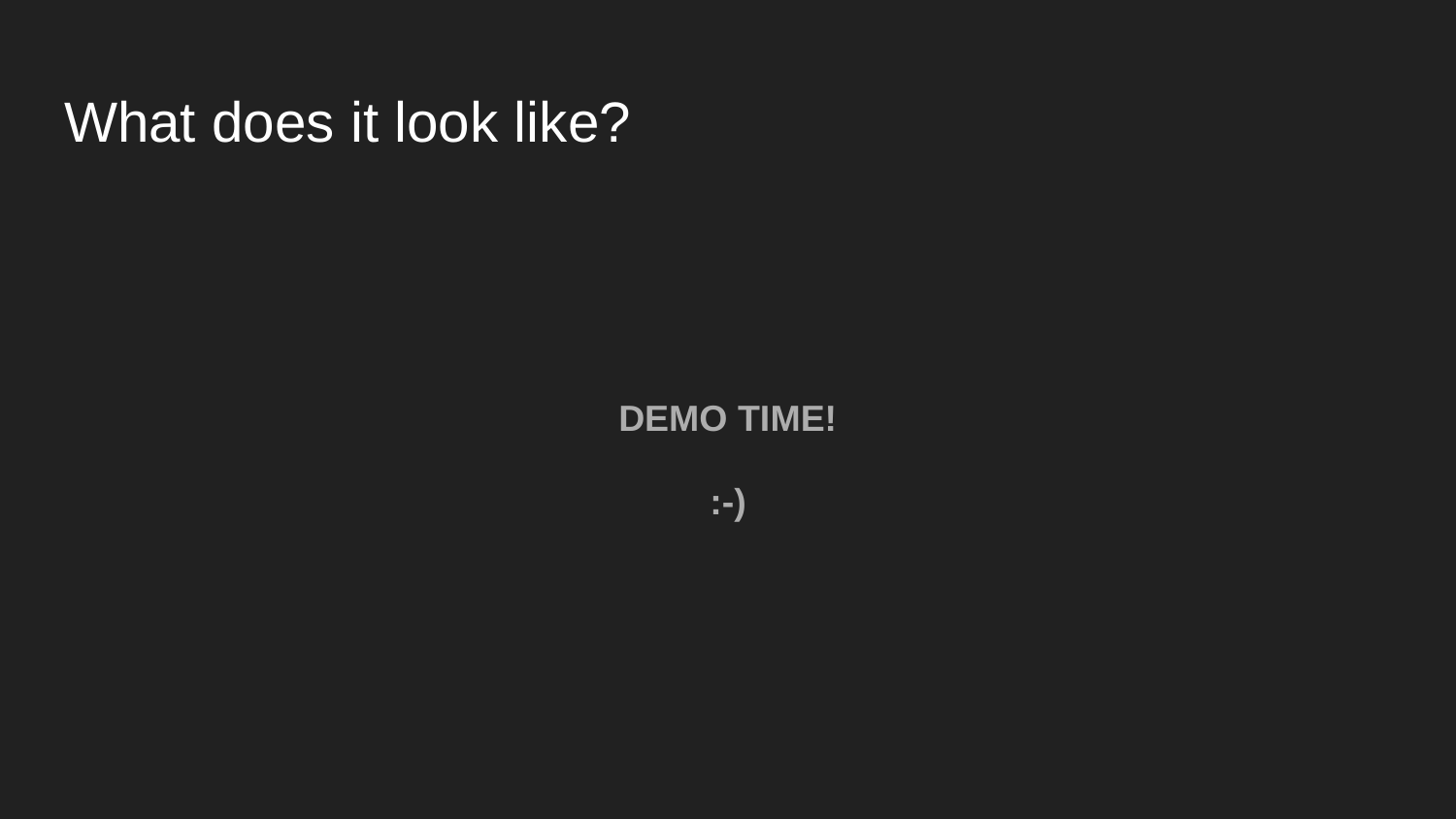

# What does it look like?
DEMO TIME!
:-)